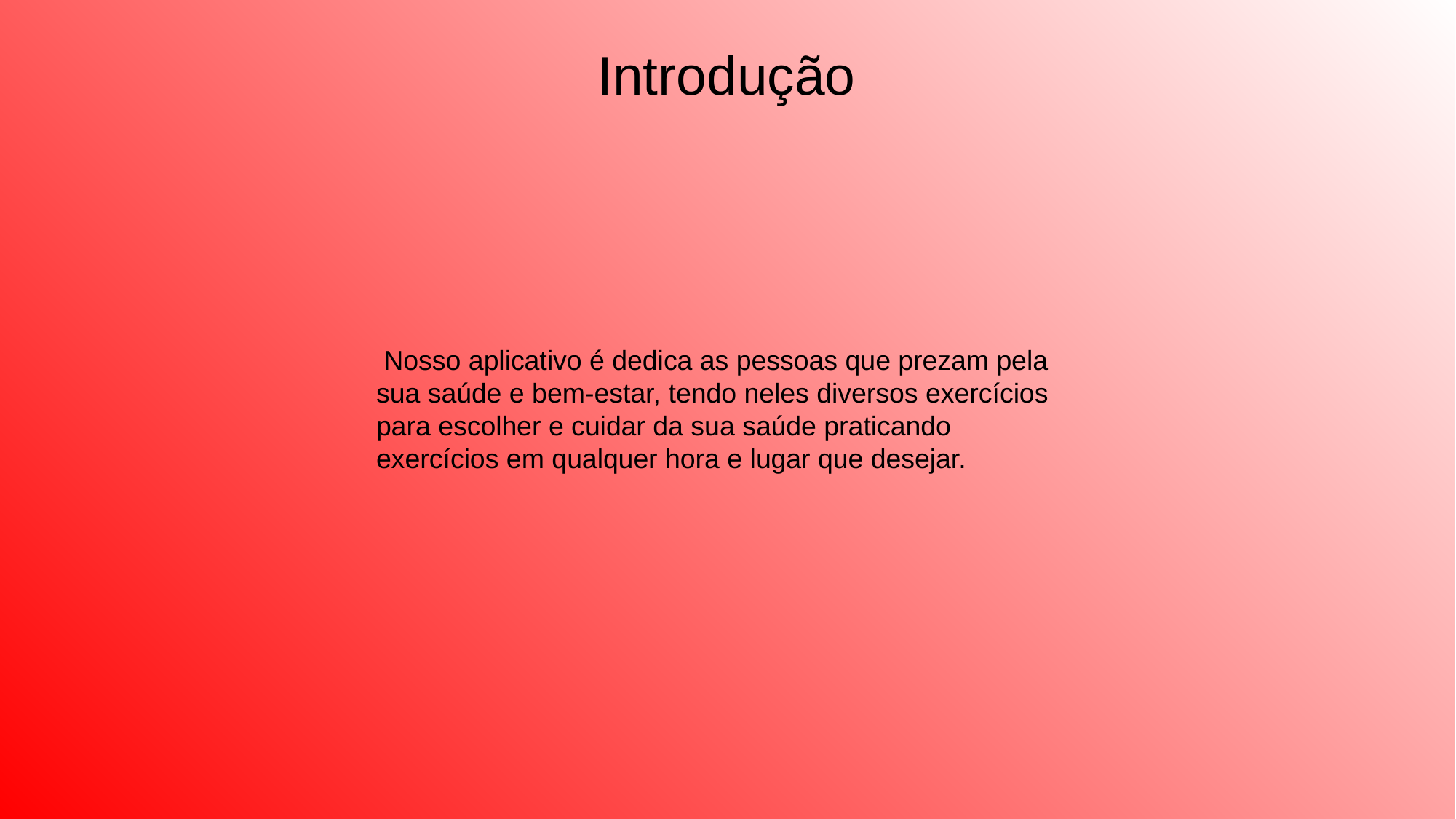

Introdução
 Nosso aplicativo é dedica as pessoas que prezam pela sua saúde e bem-estar, tendo neles diversos exercícios para escolher e cuidar da sua saúde praticando exercícios em qualquer hora e lugar que desejar.